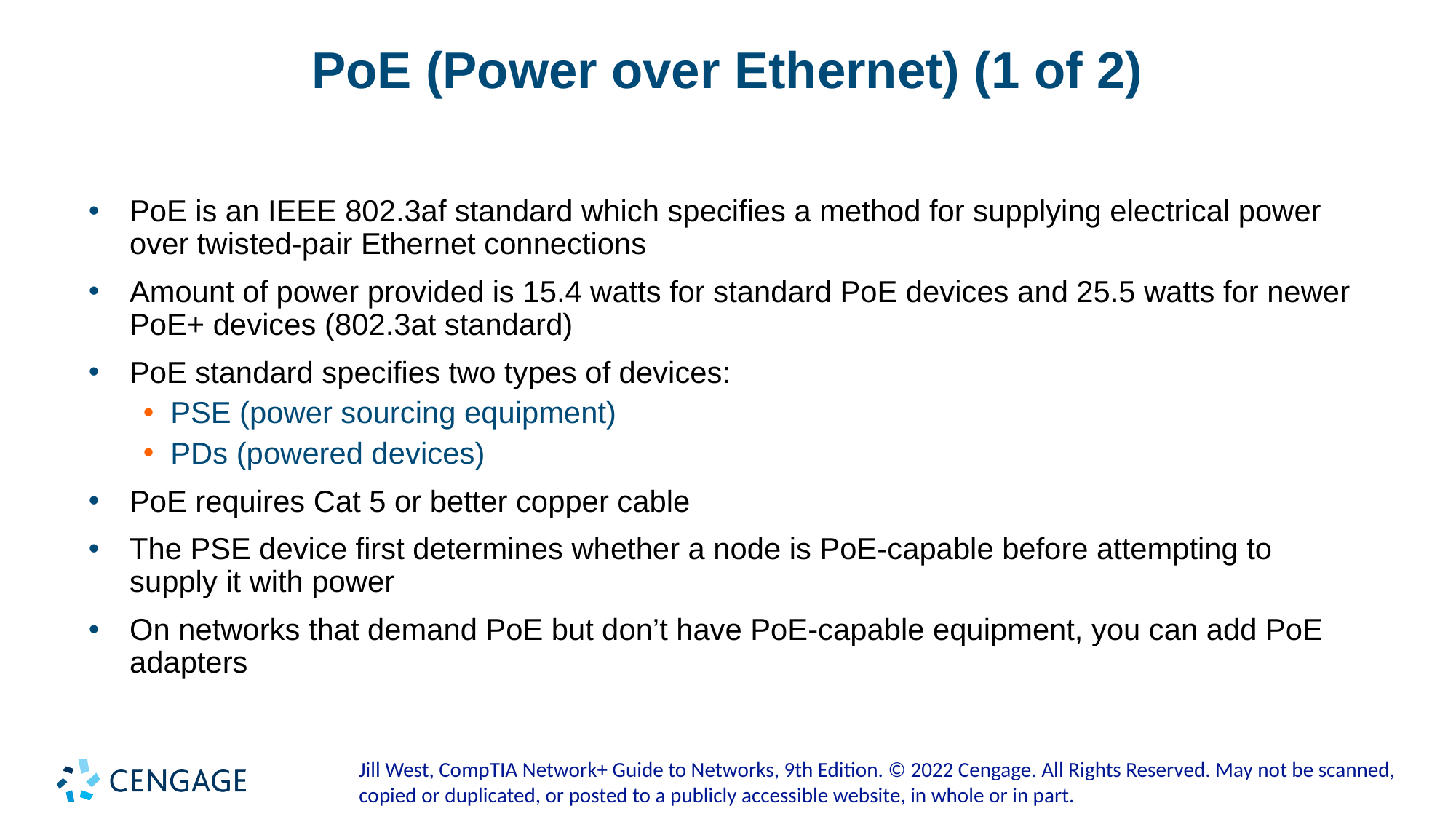

# PoE (Power over Ethernet) (1 of 2)
PoE is an IEEE 802.3af standard which specifies a method for supplying electrical power over twisted-pair Ethernet connections
Amount of power provided is 15.4 watts for standard PoE devices and 25.5 watts for newer PoE+ devices (802.3at standard)
PoE standard specifies two types of devices:
PSE (power sourcing equipment)
PDs (powered devices)
PoE requires Cat 5 or better copper cable
The PSE device first determines whether a node is PoE-capable before attempting to supply it with power
On networks that demand PoE but don’t have PoE-capable equipment, you can add PoE adapters